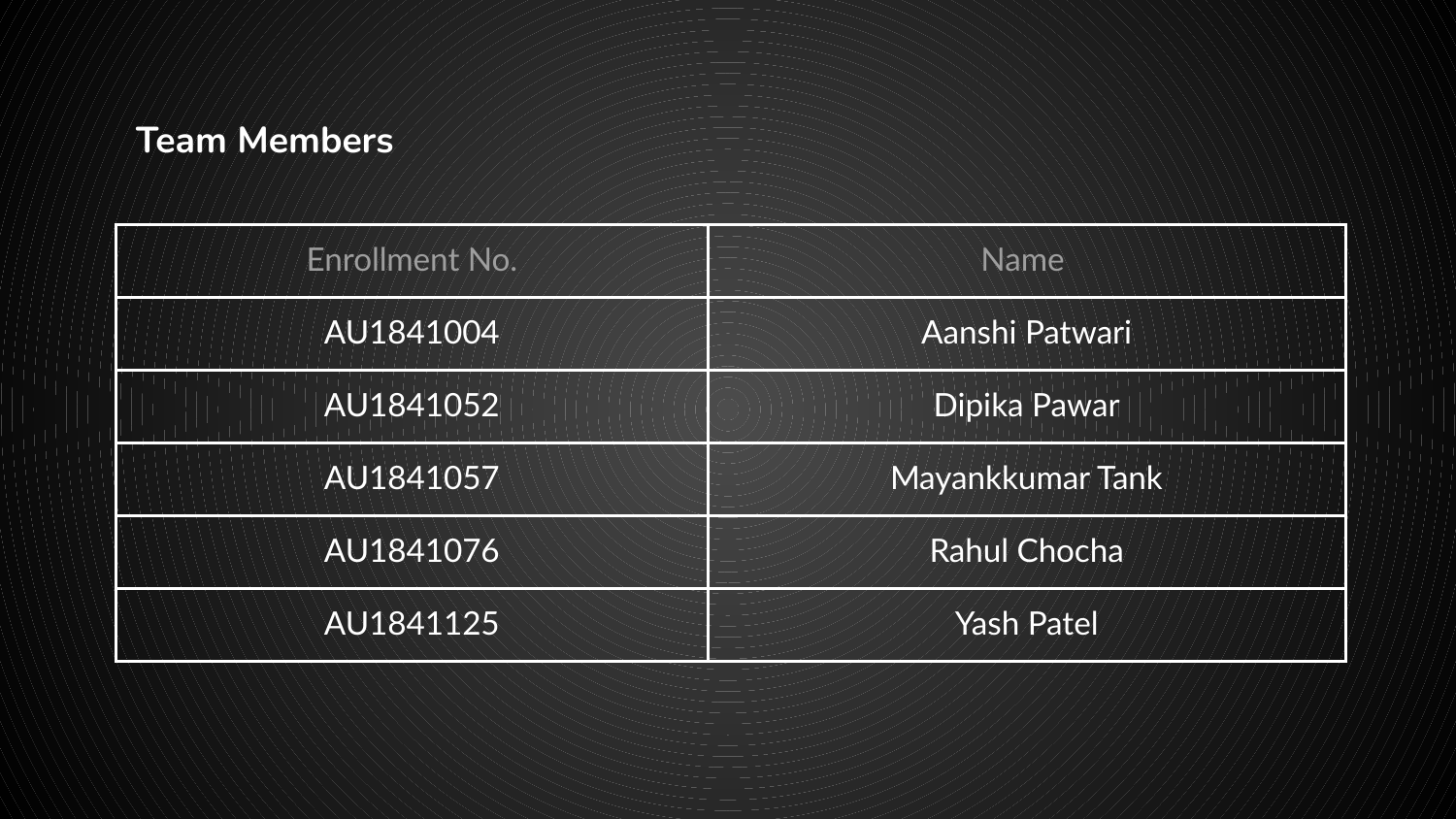

Team Members
| Enrollment No. | Name |
| --- | --- |
| AU1841004 | Aanshi Patwari |
| AU1841052 | Dipika Pawar |
| AU1841057 | Mayankkumar Tank |
| AU1841076 | Rahul Chocha |
| AU1841125 | Yash Patel |